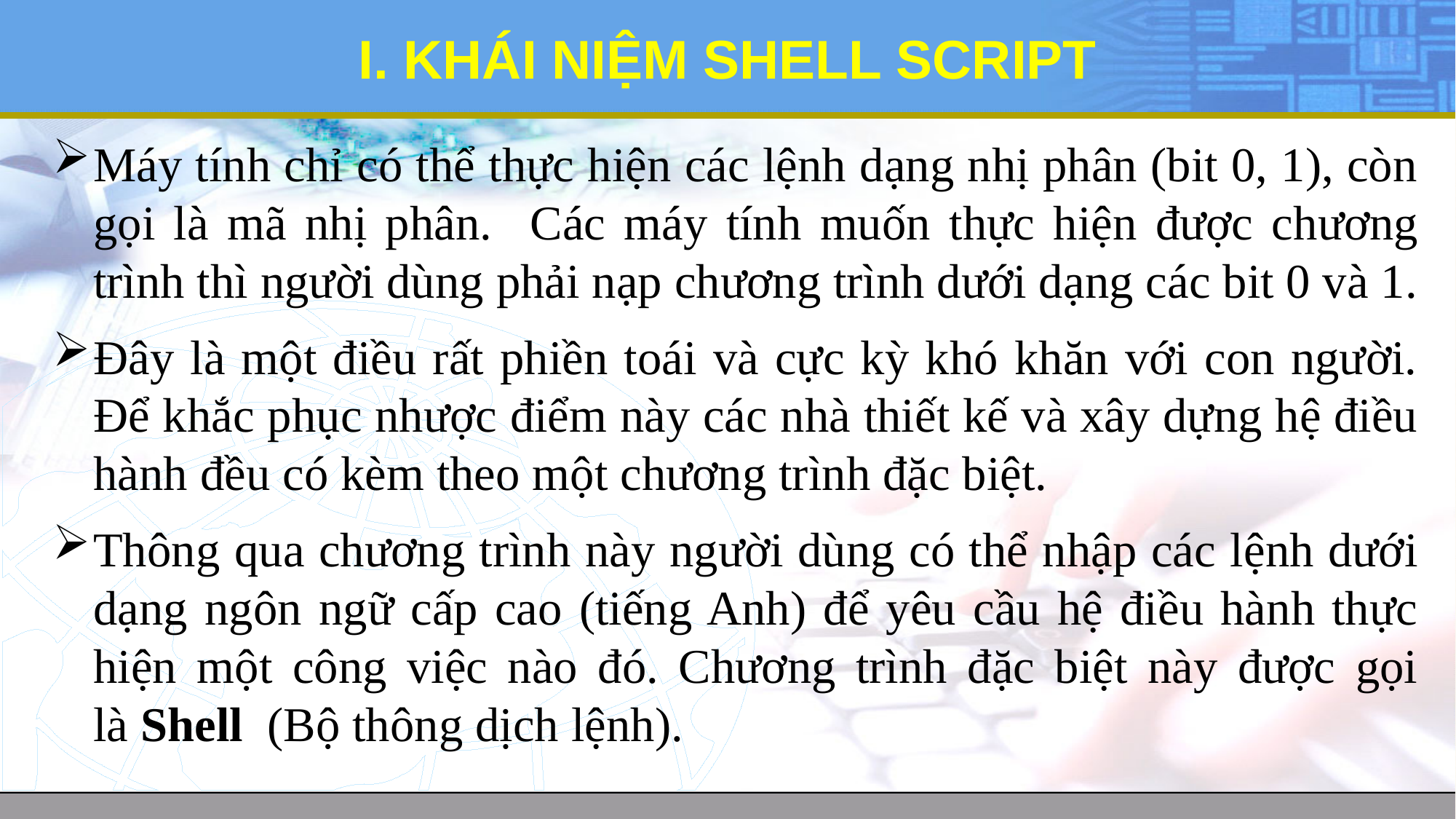

# I. KHÁI NIỆM SHELL SCRIPT
Máy tính chỉ có thể thực hiện các lệnh dạng nhị phân (bit 0, 1), còn gọi là mã nhị phân.  Các máy tính muốn thực hiện được chương trình thì người dùng phải nạp chương trình dưới dạng các bit 0 và 1.
Đây là một điều rất phiền toái và cực kỳ khó khăn với con người. Để khắc phục nhược điểm này các nhà thiết kế và xây dựng hệ điều hành đều có kèm theo một chương trình đặc biệt.
Thông qua chương trình này người dùng có thể nhập các lệnh dưới dạng ngôn ngữ cấp cao (tiếng Anh) để yêu cầu hệ điều hành thực hiện một công việc nào đó. Chương trình đặc biệt này được gọi là Shell  (Bộ thông dịch lệnh).